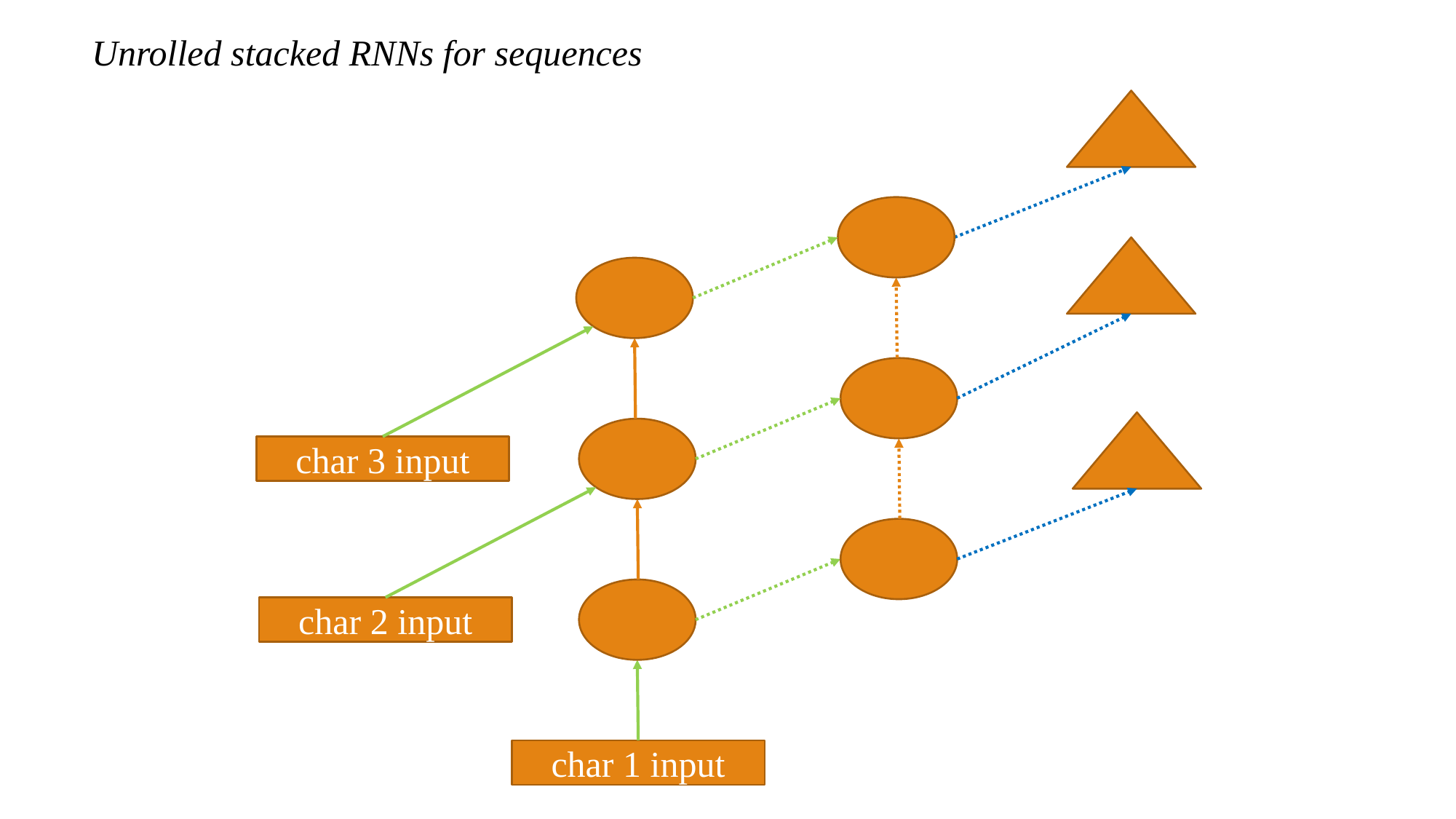

Unrolled stacked RNNs for sequences

char 3 input

char 2 input
char 1 input